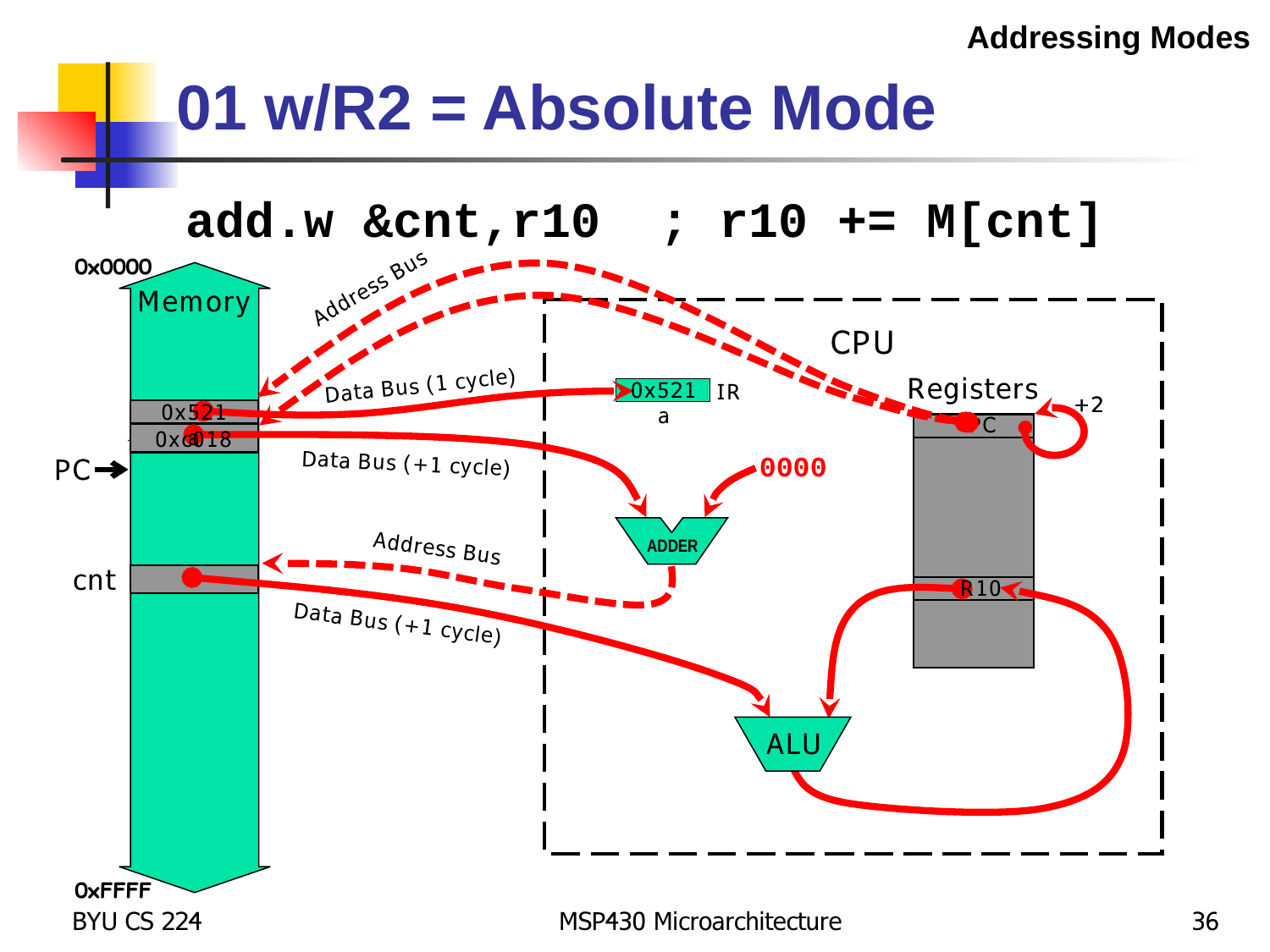

Addressing Modes
01 w/R2 = Absolute Mode
add.w &cnt,r10  ; r10 += M[cnt]
0x0000

Memory
0xFFFF

Address Bus

CPU

PC
Registers
Data Bus (1 cycle)
0x521a

IR

PC

+2

+2

0x521a

PC

PC

0xc018

Data Bus (+1 cycle)
0000

ADDER
Address Bus
cnt

R10

Data Bus (+1 cycle)

ALU
BYU CS 224
MSP430 Microarchitecture
36